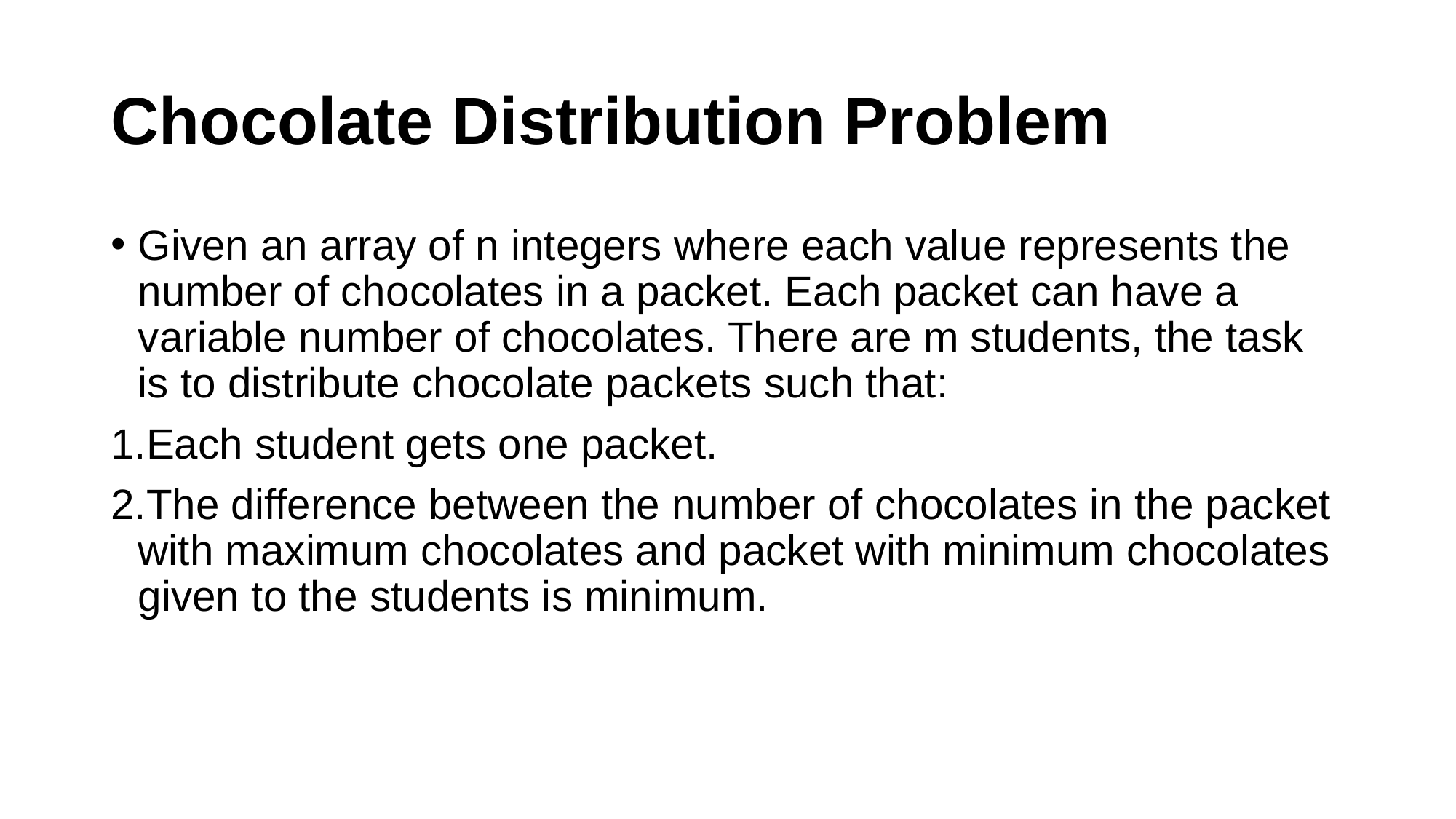

# Chocolate Distribution Problem
Given an array of n integers where each value represents the number of chocolates in a packet. Each packet can have a variable number of chocolates. There are m students, the task is to distribute chocolate packets such that:
Each student gets one packet.
The difference between the number of chocolates in the packet with maximum chocolates and packet with minimum chocolates given to the students is minimum.